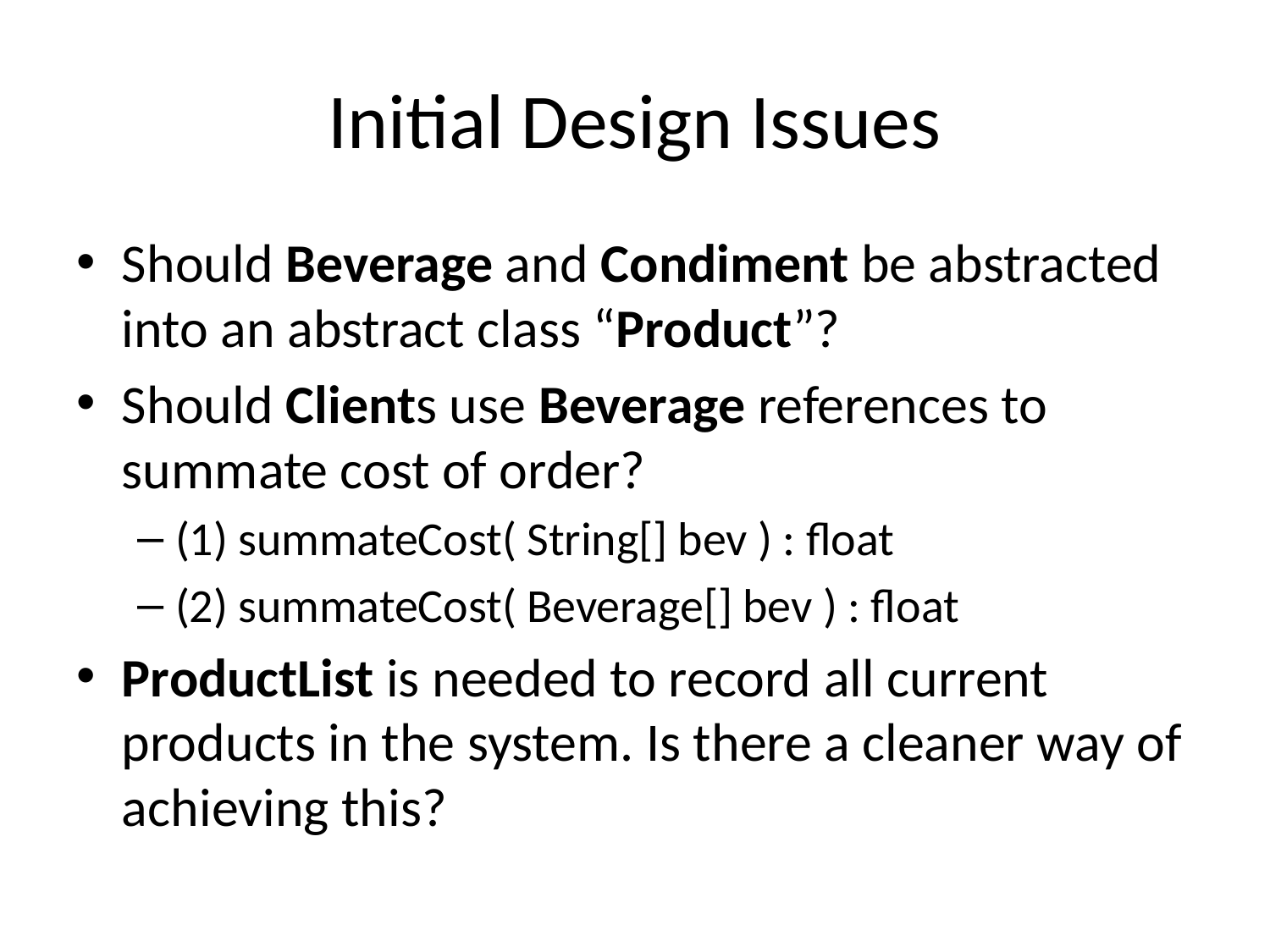

# Initial Design Issues
Should Beverage and Condiment be abstracted into an abstract class “Product”?
Should Clients use Beverage references to summate cost of order?
(1) summateCost( String[] bev ) : float
(2) summateCost( Beverage[] bev ) : float
ProductList is needed to record all current products in the system. Is there a cleaner way of achieving this?